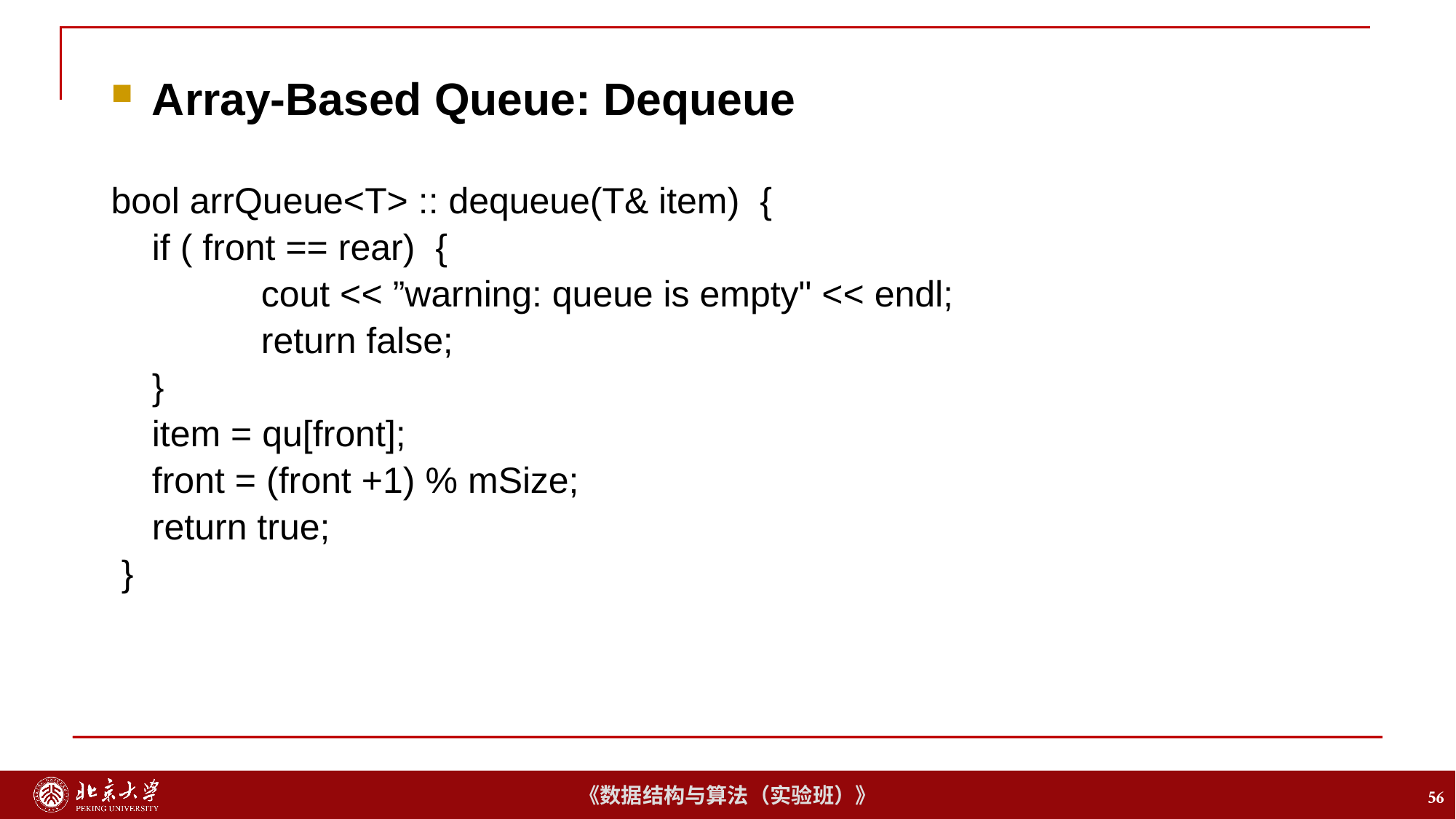

Array-Based Queue: Dequeue
bool arrQueue<T> :: dequeue(T& item)  {
	if ( front == rear)  {
		cout << ”warning: queue is empty" << endl;
		return false;
	}
	item = qu[front];
	front = (front +1) % mSize;
	return true;
 }
56